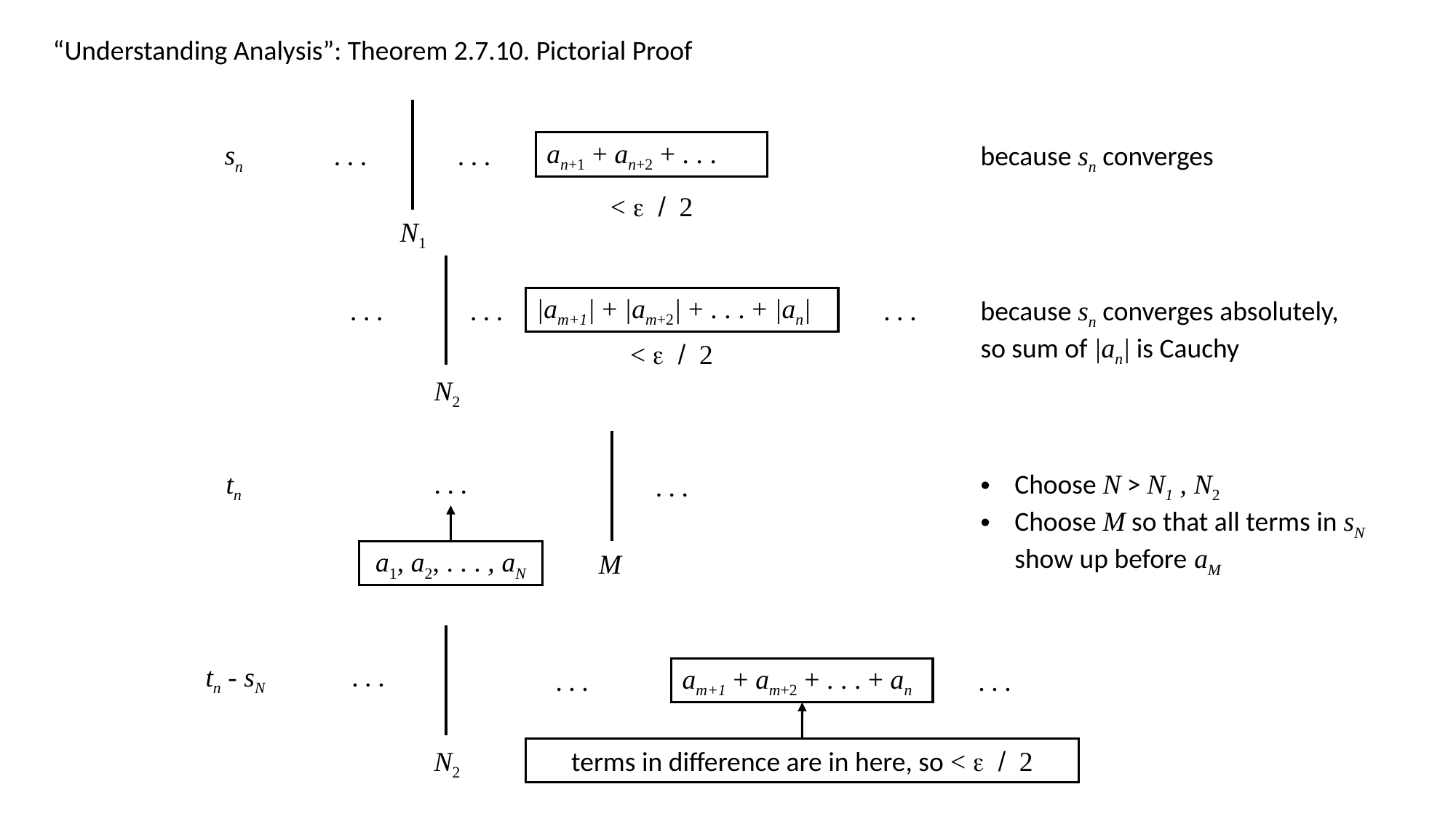

“Understanding Analysis”: Theorem 2.7.10. Pictorial Proof

sn
. . .
. . .
an+1 + an+2 + . . .
because sn converges
< ε / 2
N1

|am+1| + |am+2| + . . . + |an|
. . .
. . .
. . .
because sn converges absolutely,
so sum of |an| is Cauchy
< ε / 2
N2

tn
. . .
Choose N > N1 , N2
Choose M so that all terms in sN show up before aM
. . .
a1, a2, . . . , aN
M

tn - sN
. . .
. . .
am+1 + am+2 + . . . + an
. . .
N2
terms in difference are in here, so < ε / 2